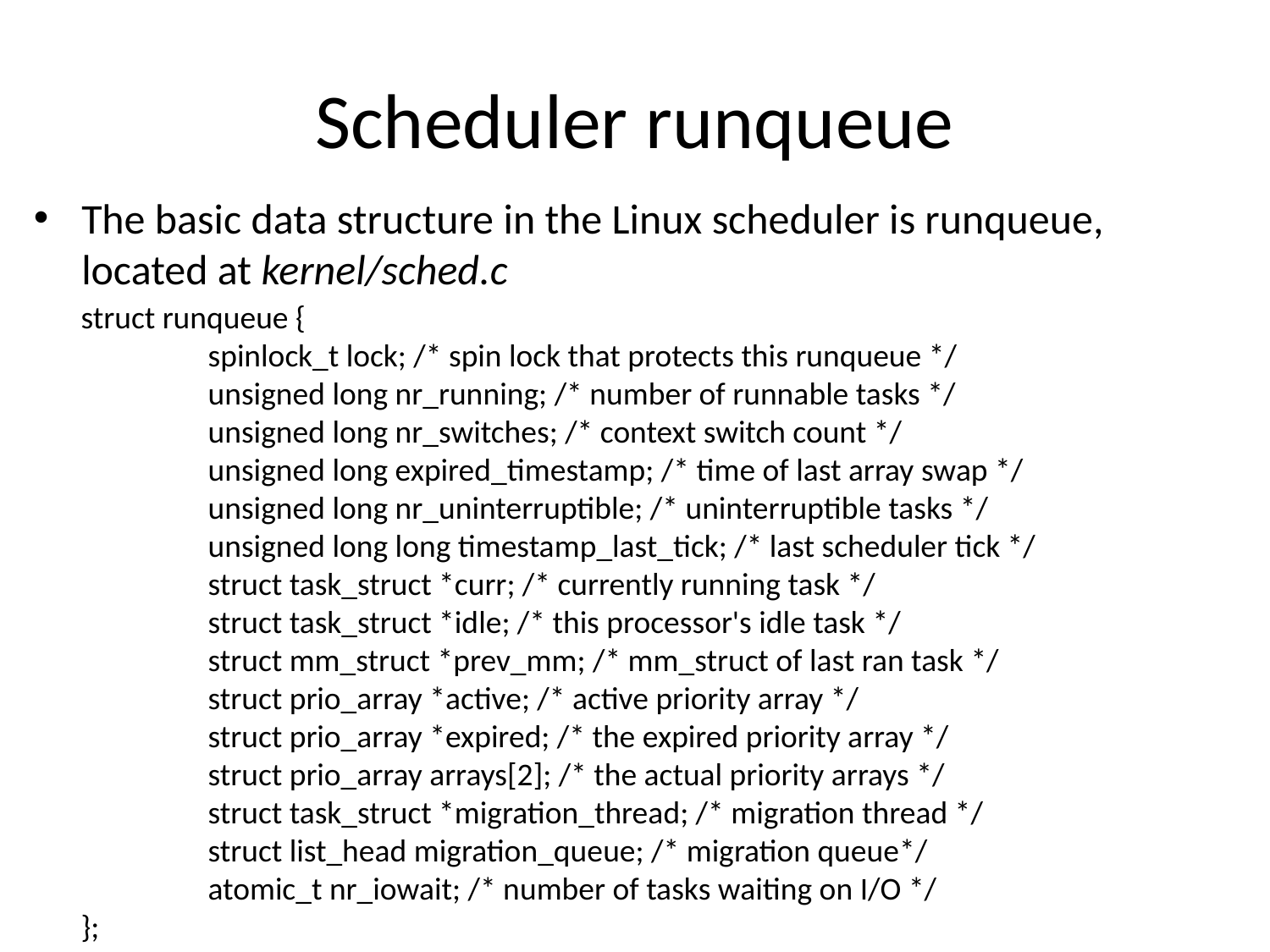

# Scheduler runqueue
The basic data structure in the Linux scheduler is runqueue, located at kernel/sched.c
struct runqueue {
	spinlock_t lock; /* spin lock that protects this runqueue */
	unsigned long nr_running; /* number of runnable tasks */
	unsigned long nr_switches; /* context switch count */
	unsigned long expired_timestamp; /* time of last array swap */
	unsigned long nr_uninterruptible; /* uninterruptible tasks */
	unsigned long long timestamp_last_tick; /* last scheduler tick */
	struct task_struct *curr; /* currently running task */
	struct task_struct *idle; /* this processor's idle task */
	struct mm_struct *prev_mm; /* mm_struct of last ran task */
	struct prio_array *active; /* active priority array */
	struct prio_array *expired; /* the expired priority array */
	struct prio_array arrays[2]; /* the actual priority arrays */
	struct task_struct *migration_thread; /* migration thread */
	struct list_head migration_queue; /* migration queue*/
	atomic_t nr_iowait; /* number of tasks waiting on I/O */
};
29